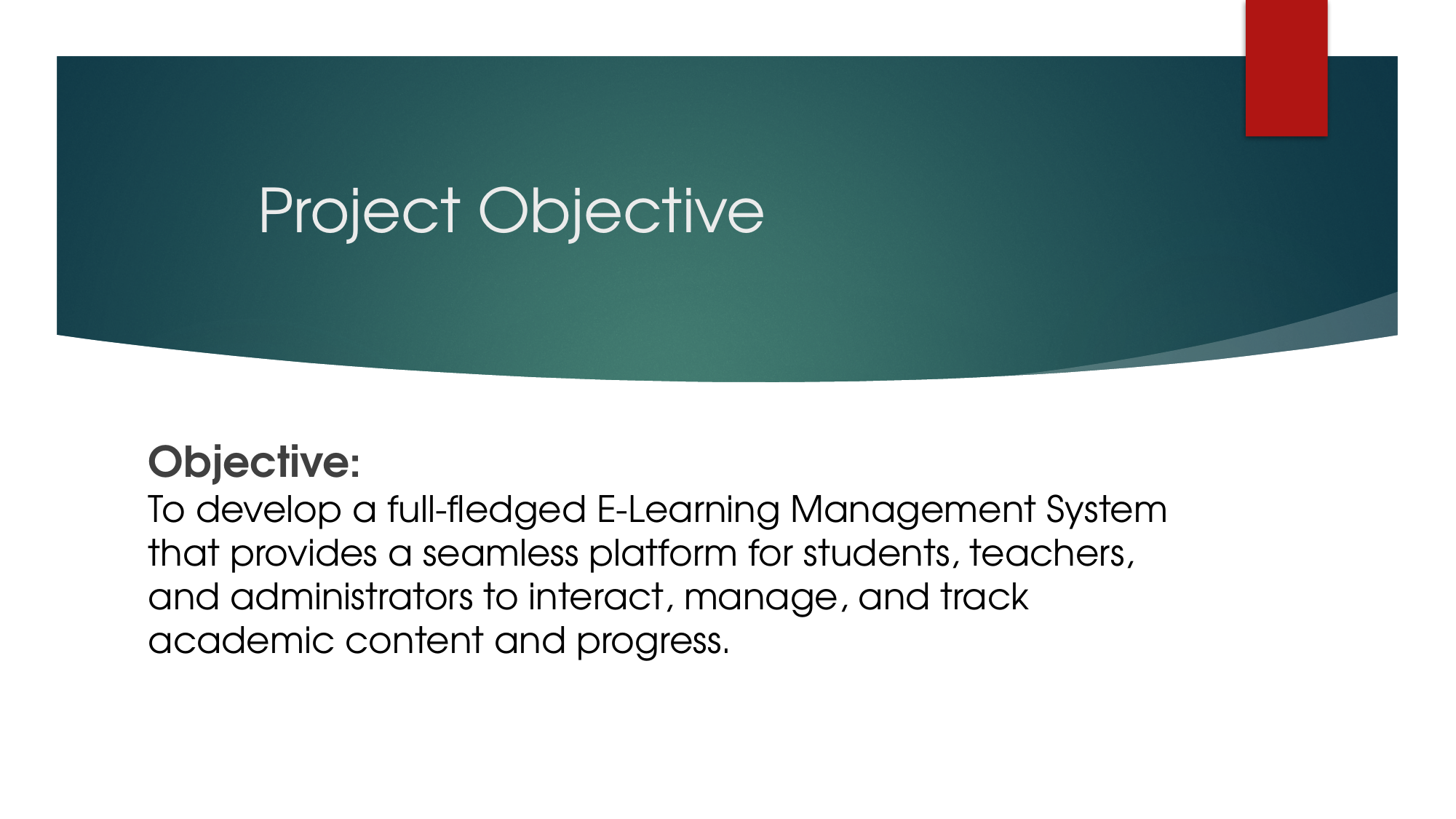

# Project Objective
Objective:
To develop a full-fledged E-Learning Management System that provides a seamless platform for students, teachers, and administrators to interact, manage, and track academic content and progress.